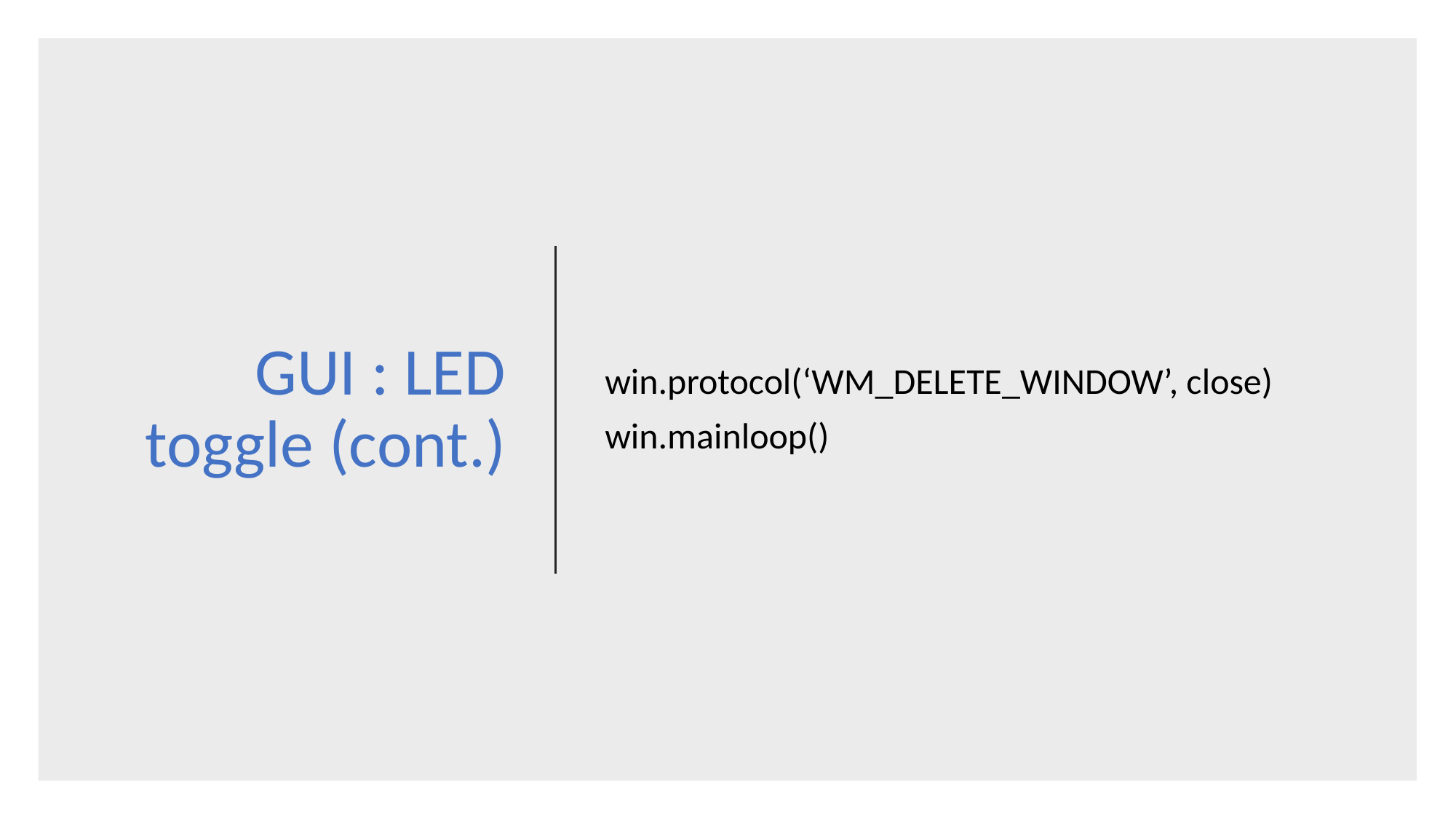

# GUI : LED toggle (cont.)
win.protocol(‘WM_DELETE_WINDOW’, close)
win.mainloop()